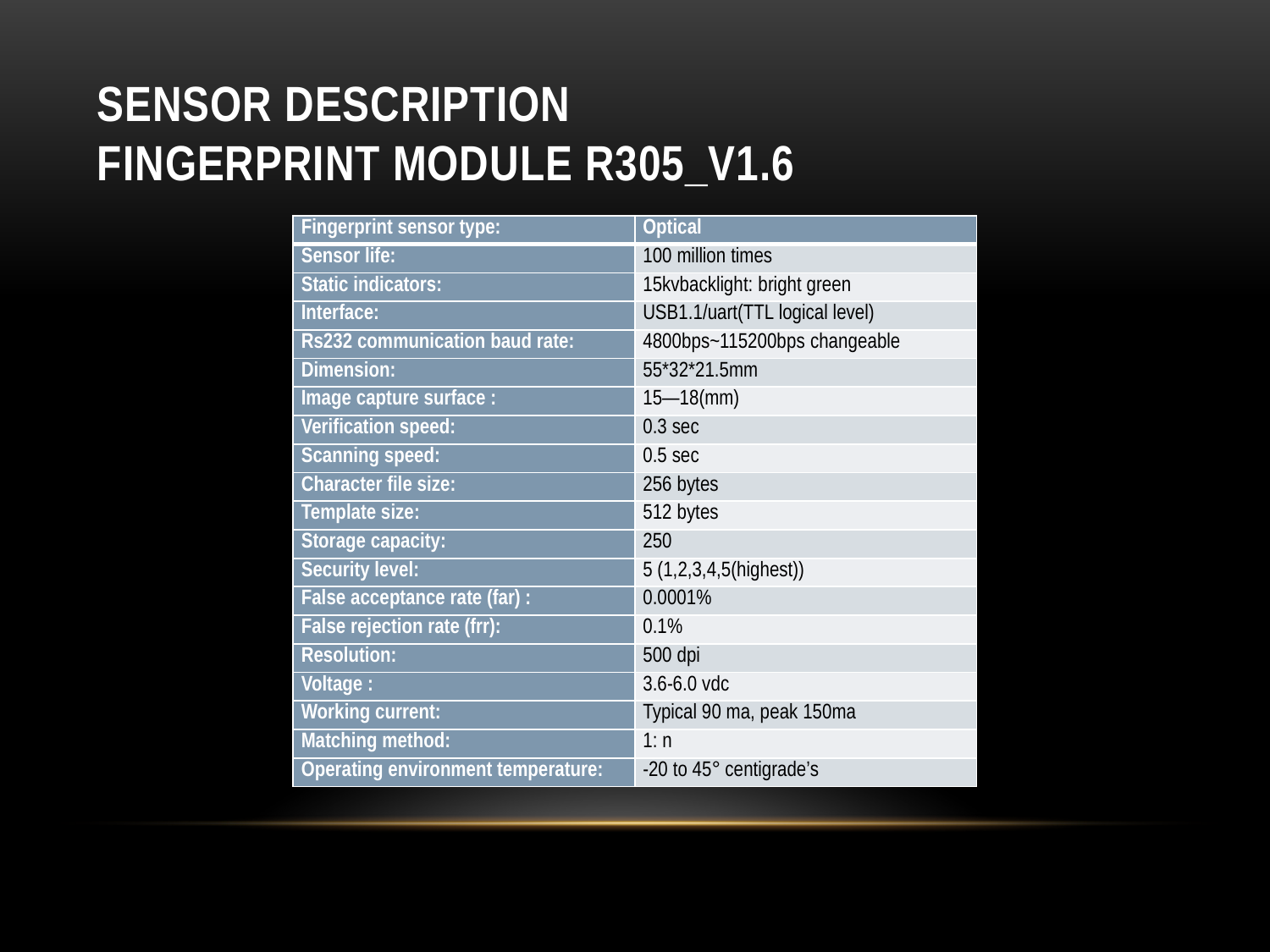

# SENSOR DESCRIPTION FINGERPRINT MODULE R305_V1.6

| Fingerprint sensor type: | Optical |
| --- | --- |
| Sensor life: | 100 million times |
| Static indicators: | 15kvbacklight: bright green |
| Interface: | USB1.1/uart(TTL logical level) |
| Rs232 communication baud rate: | 4800bps~115200bps changeable |
| Dimension: | 55\*32\*21.5mm |
| Image capture surface : | 15—18(mm) |
| Verification speed: | 0.3 sec |
| Scanning speed: | 0.5 sec |
| Character file size: | 256 bytes |
| Template size: | 512 bytes |
| Storage capacity: | 250 |
| Security level: | 5 (1,2,3,4,5(highest)) |
| False acceptance rate (far) : | 0.0001% |
| False rejection rate (frr): | 0.1% |
| Resolution: | 500 dpi |
| Voltage : | 3.6-6.0 vdc |
| Working current: | Typical 90 ma, peak 150ma |
| Matching method: | 1: n |
| Operating environment temperature: | -20 to 45° centigrade’s |